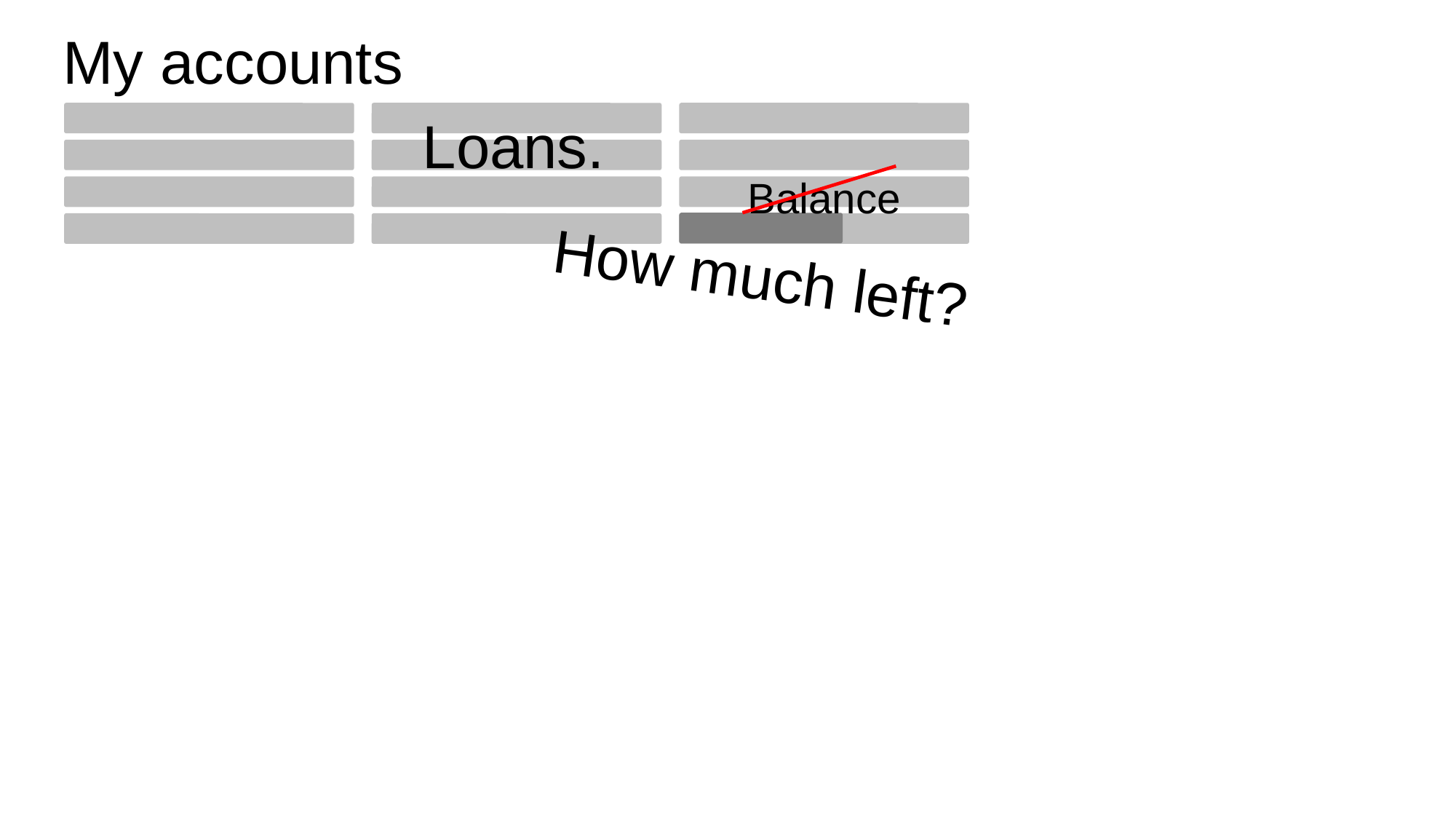

My accounts

Loans.

Balance

How much left?